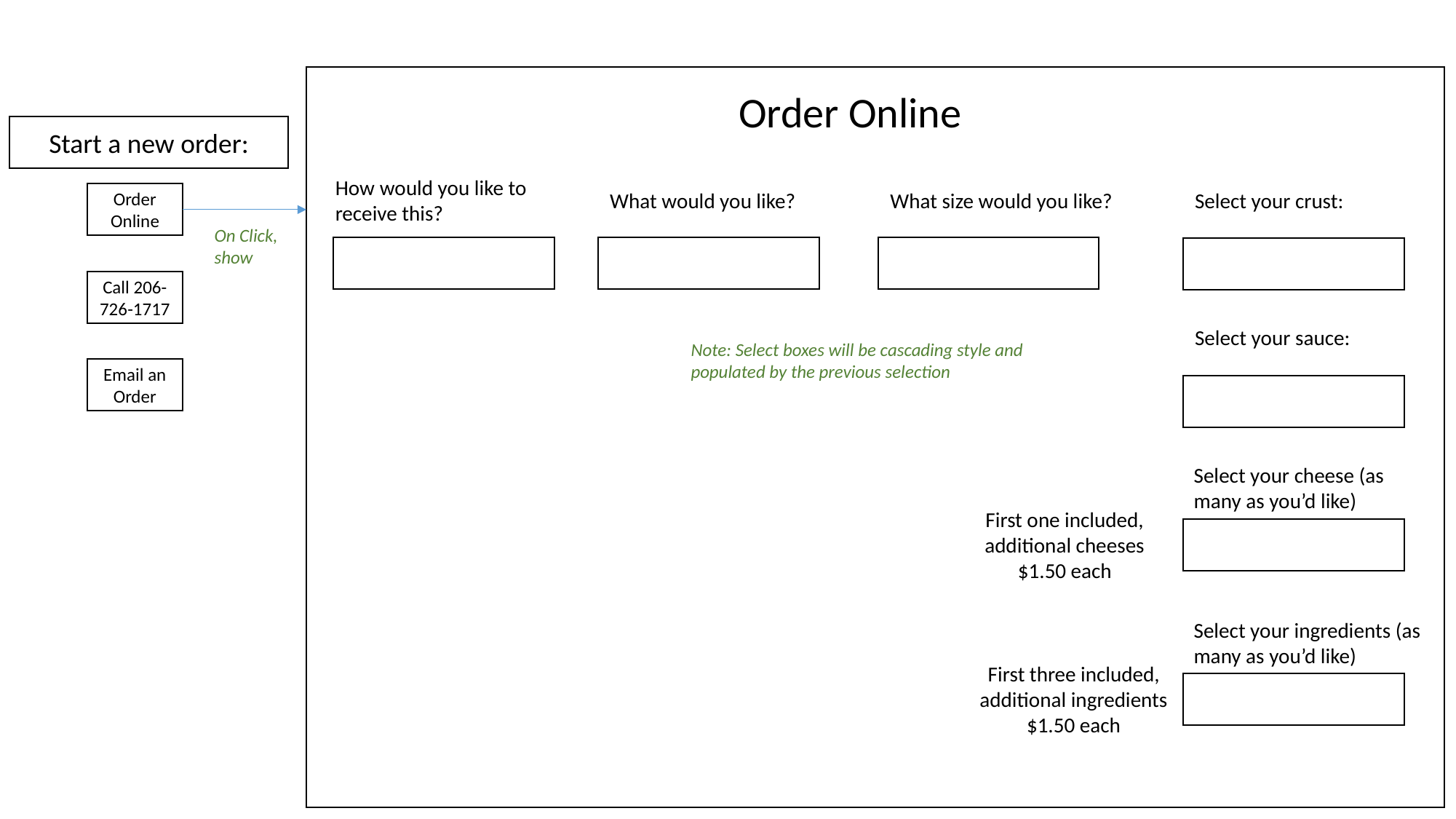

Order Online
Start a new order:
How would you like to receive this?
What would you like?
What size would you like?
Select your crust:
Order Online
On Click, show

Call 206-726-1717
Select your sauce:
Note: Select boxes will be cascading style and populated by the previous selection
Email an Order

Select your cheese (as many as you’d like)
First one included, additional cheeses $1.50 each

Select your ingredients (as many as you’d like)
First three included, additional ingredients $1.50 each